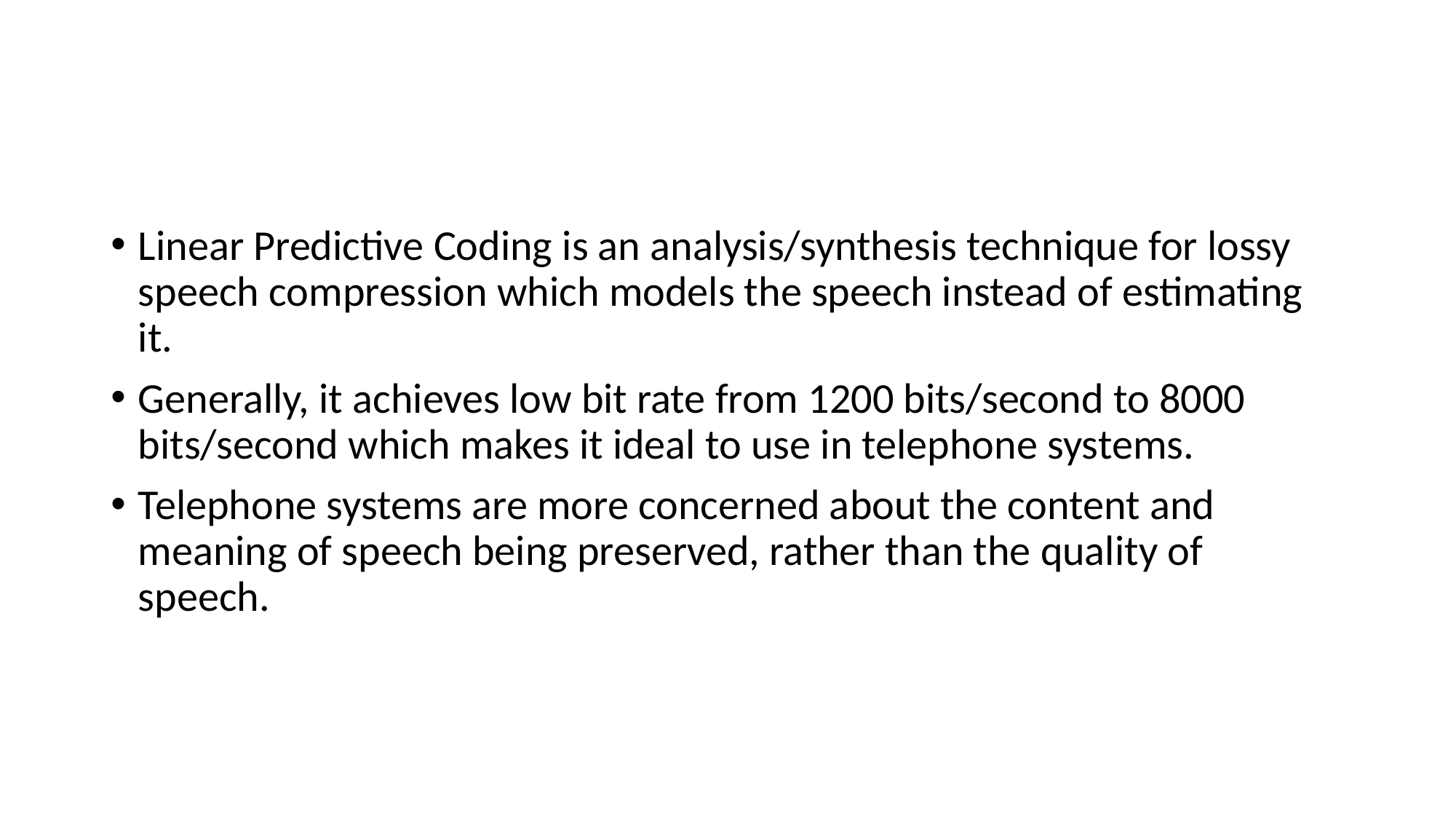

#
Linear Predictive Coding is an analysis/synthesis technique for lossy speech compression which models the speech instead of estimating it.
Generally, it achieves low bit rate from 1200 bits/second to 8000 bits/second which makes it ideal to use in telephone systems.
Telephone systems are more concerned about the content and meaning of speech being preserved, rather than the quality of speech.